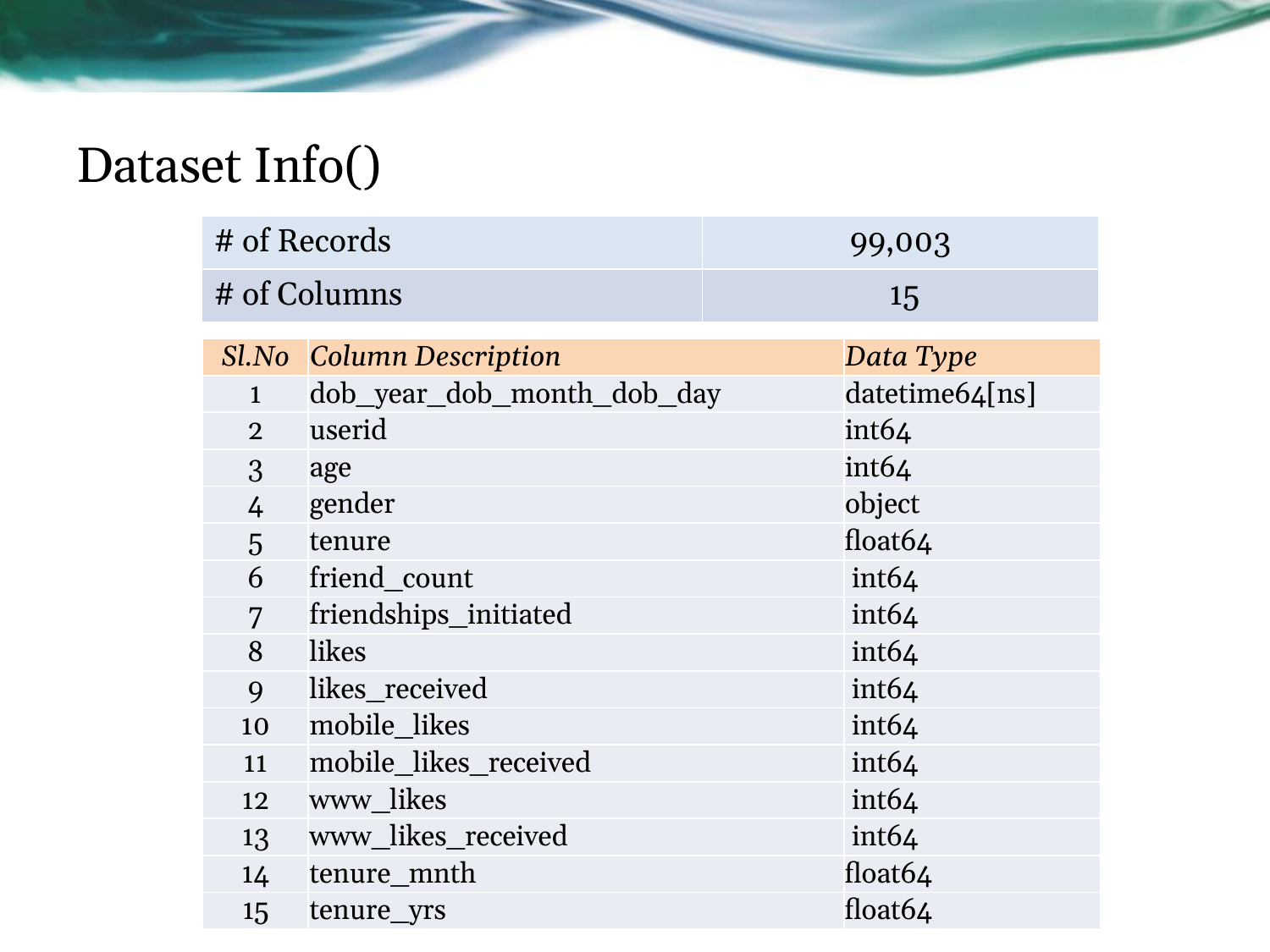

# Dataset Info()
| # of Records | 99,003 |
| --- | --- |
| # of Columns | 15 |
| Sl.No | Column Description | Data Type |
| --- | --- | --- |
| 1 | dob\_year\_dob\_month\_dob\_day | datetime64[ns] |
| 2 | userid | int64 |
| 3 | age | int64 |
| 4 | gender | object |
| 5 | tenure | float64 |
| 6 | friend\_count | int64 |
| 7 | friendships\_initiated | int64 |
| 8 | likes | int64 |
| 9 | likes\_received | int64 |
| 10 | mobile\_likes | int64 |
| 11 | mobile\_likes\_received | int64 |
| 12 | www\_likes | int64 |
| 13 | www\_likes\_received | int64 |
| 14 | tenure\_mnth | float64 |
| 15 | tenure\_yrs | float64 |